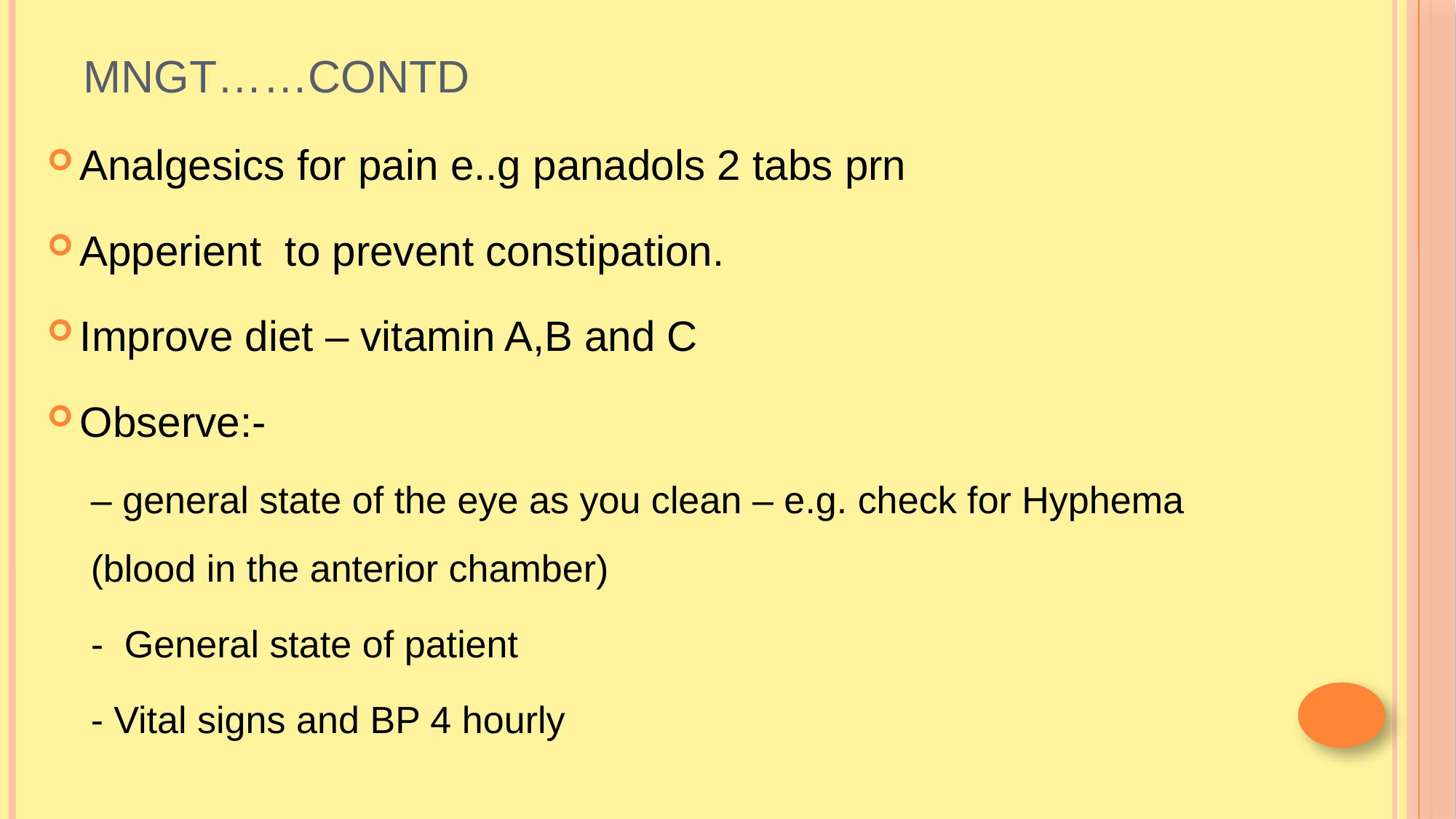

# MNGT……CONTD
Analgesics for pain e..g panadols 2 tabs prn
Apperient  to prevent constipation.
Improve diet – vitamin A,B and C
Observe:-
– general state of the eye as you clean – e.g. check for Hyphema (blood in the anterior chamber)
-  General state of patient
- Vital signs and BP 4 hourly